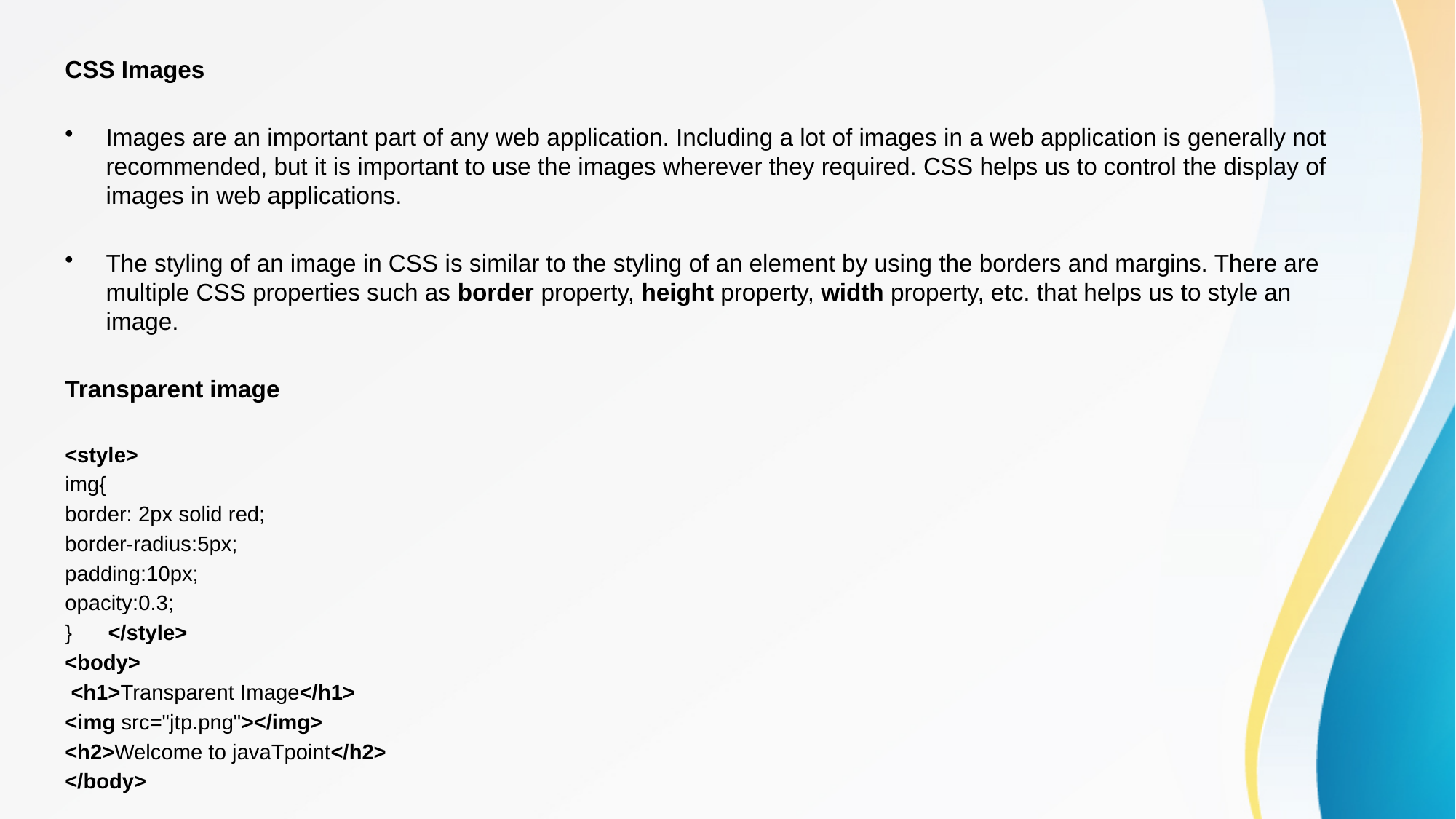

CSS Images

Images are an important part of any web application. Including a lot of images in a web application is generally not recommended, but it is important to use the images wherever they required. CSS helps us to control the display of images in web applications.

The styling of an image in CSS is similar to the styling of an element by using the borders and margins. There are multiple CSS properties such as border property, height property, width property, etc. that helps us to style an image.

Transparent image

<style>
img{
border: 2px solid red;
border-radius:5px;
padding:10px;
opacity:0.3;
}      </style>
<body>
 <h1>Transparent Image</h1>
<img src="jtp.png"></img>
<h2>Welcome to javaTpoint</h2>
</body>